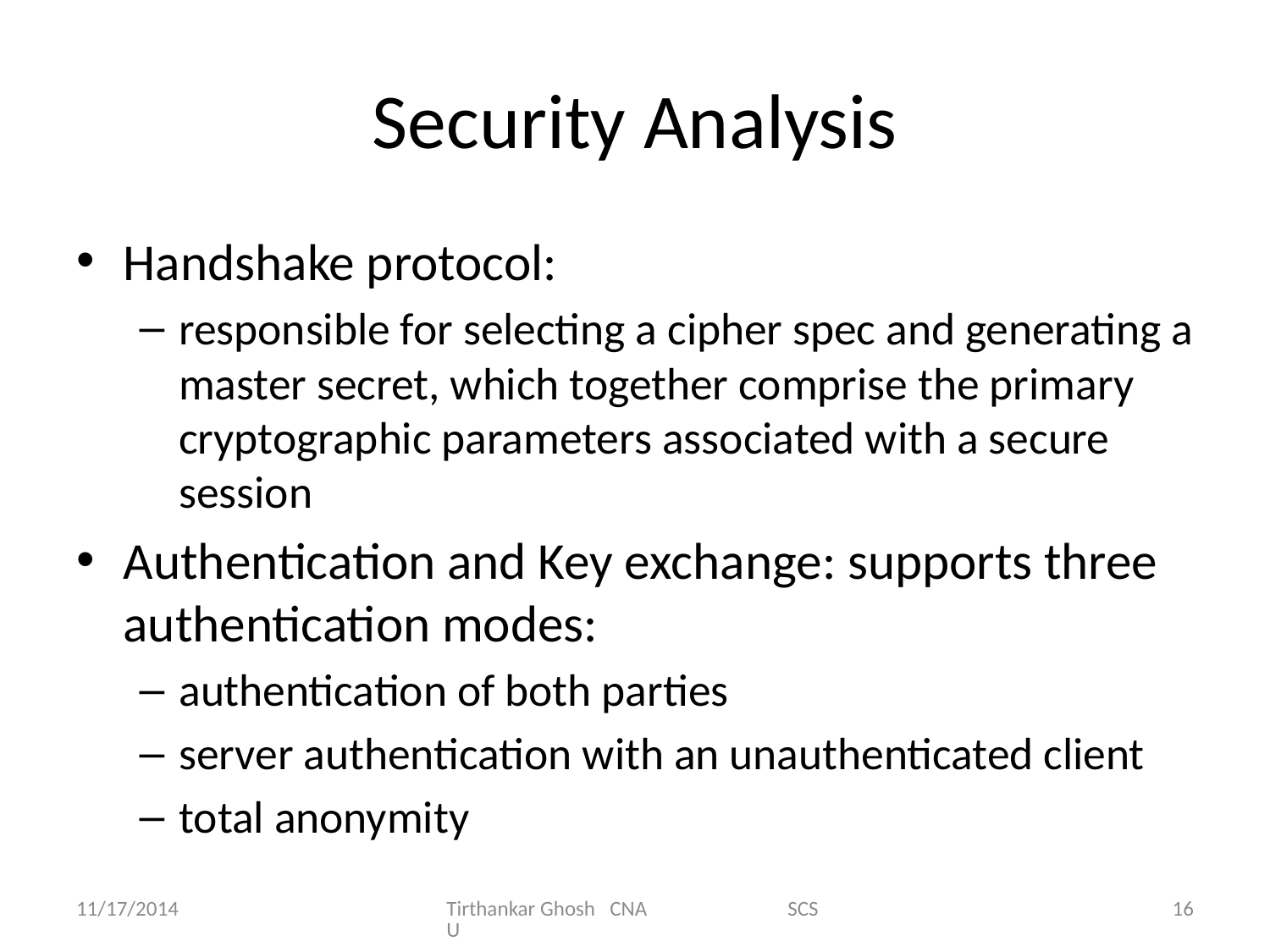

# Security Analysis
Handshake protocol:
responsible for selecting a cipher spec and generating a master secret, which together comprise the primary cryptographic parameters associated with a secure session
Authentication and Key exchange: supports three authentication modes:
authentication of both parties
server authentication with an unauthenticated client
total anonymity
11/17/2014
Tirthankar Ghosh   CNA                             SCSU
16